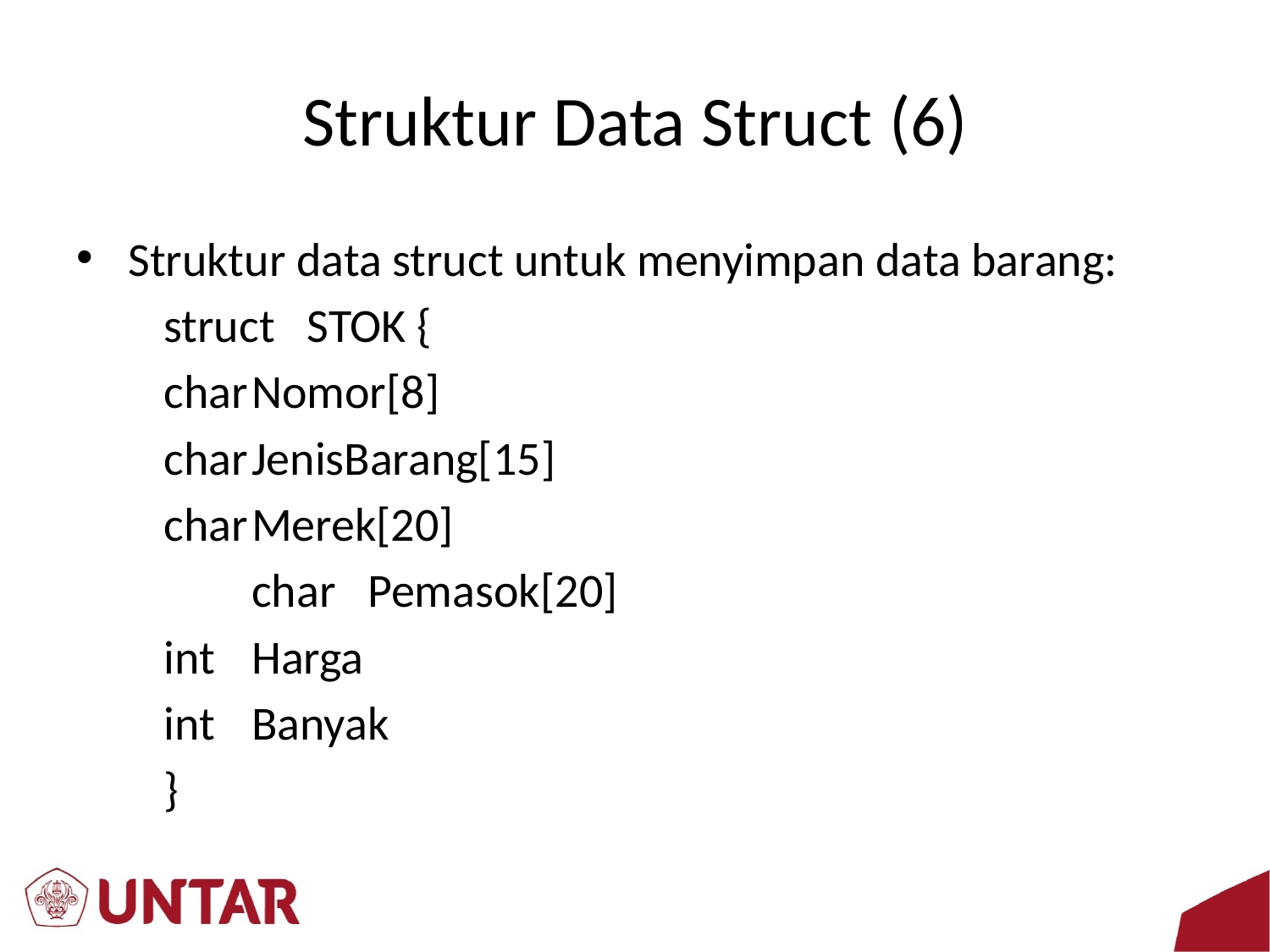

# Struktur Data Struct (6)
Struktur data struct untuk menyimpan data barang:
   	struct   STOK {
			char	Nomor[8]
			char	JenisBarang[15]
			char	Merek[20]
	   		char   Pemasok[20]
			int	Harga
			int	Banyak
	}